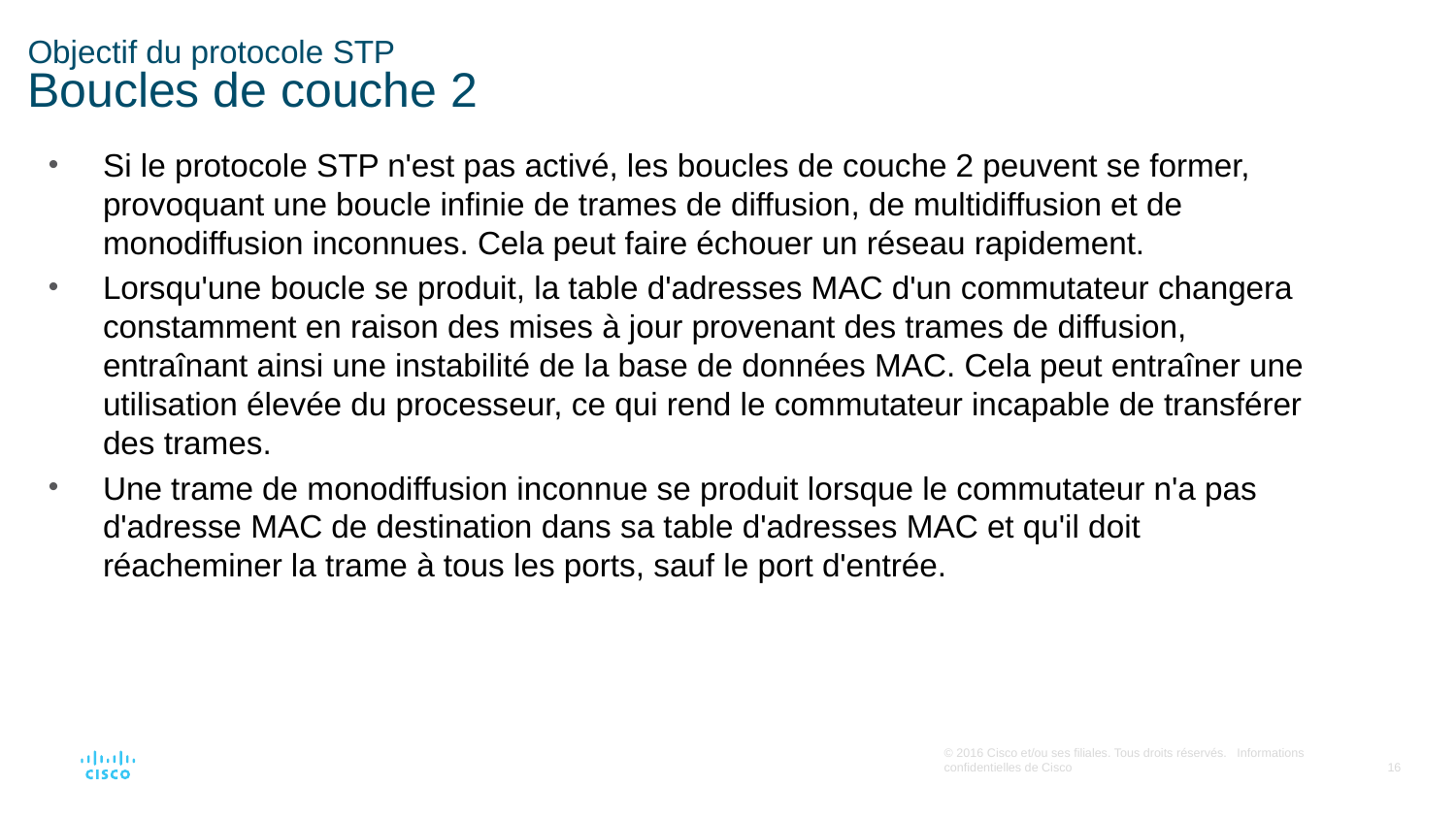

# Objectif du protocole STP Boucles de couche 2
Si le protocole STP n'est pas activé, les boucles de couche 2 peuvent se former, provoquant une boucle infinie de trames de diffusion, de multidiffusion et de monodiffusion inconnues. Cela peut faire échouer un réseau rapidement.
Lorsqu'une boucle se produit, la table d'adresses MAC d'un commutateur changera constamment en raison des mises à jour provenant des trames de diffusion, entraînant ainsi une instabilité de la base de données MAC. Cela peut entraîner une utilisation élevée du processeur, ce qui rend le commutateur incapable de transférer des trames.
Une trame de monodiffusion inconnue se produit lorsque le commutateur n'a pas d'adresse MAC de destination dans sa table d'adresses MAC et qu'il doit réacheminer la trame à tous les ports, sauf le port d'entrée.